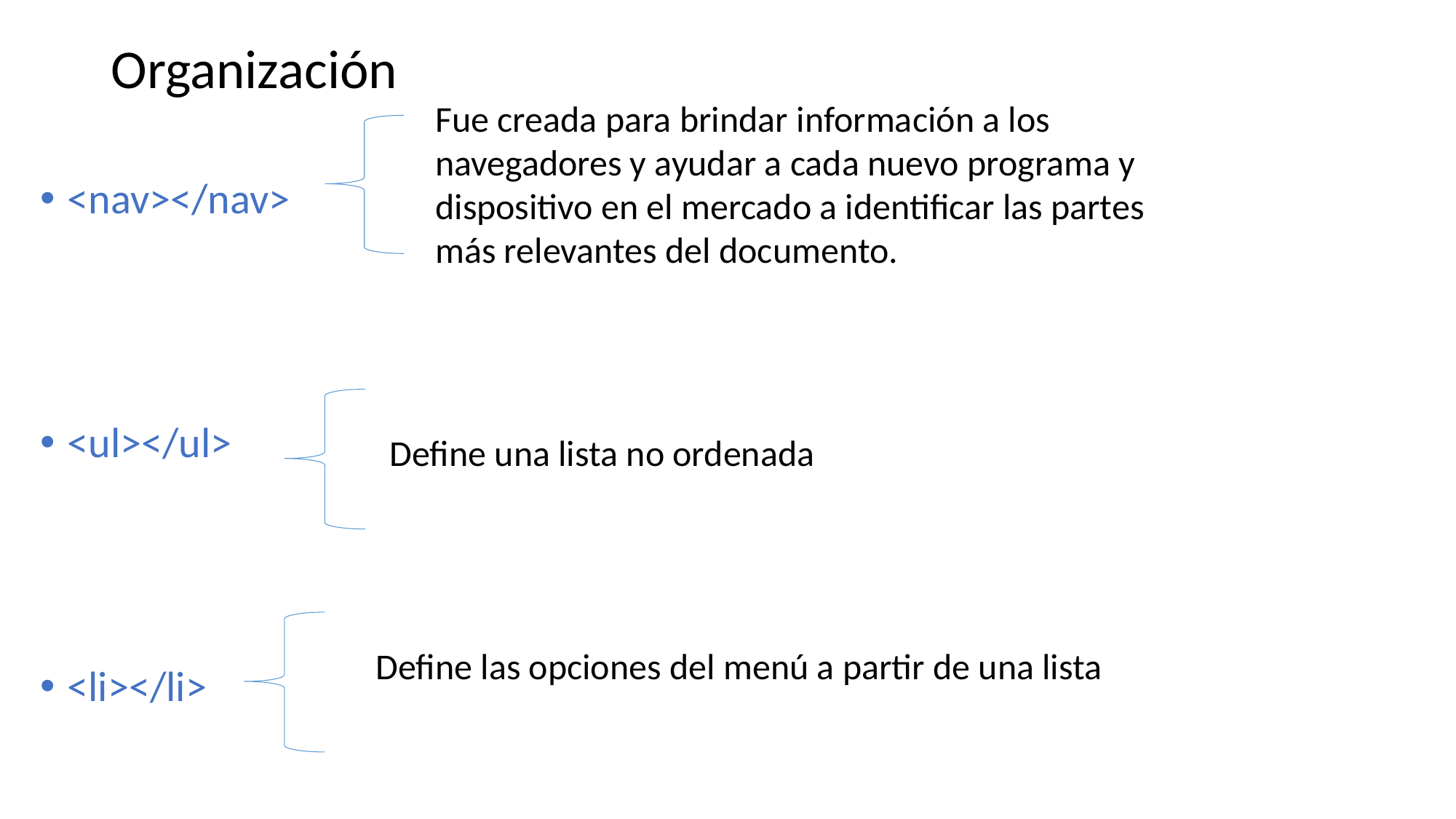

# Organización
Fue creada para brindar información a los navegadores y ayudar a cada nuevo programa y dispositivo en el mercado a identificar las partes más relevantes del documento.

<nav></nav>

<ul></ul>

<li></li>

Define una lista no ordenada

Define las opciones del menú a partir de una lista